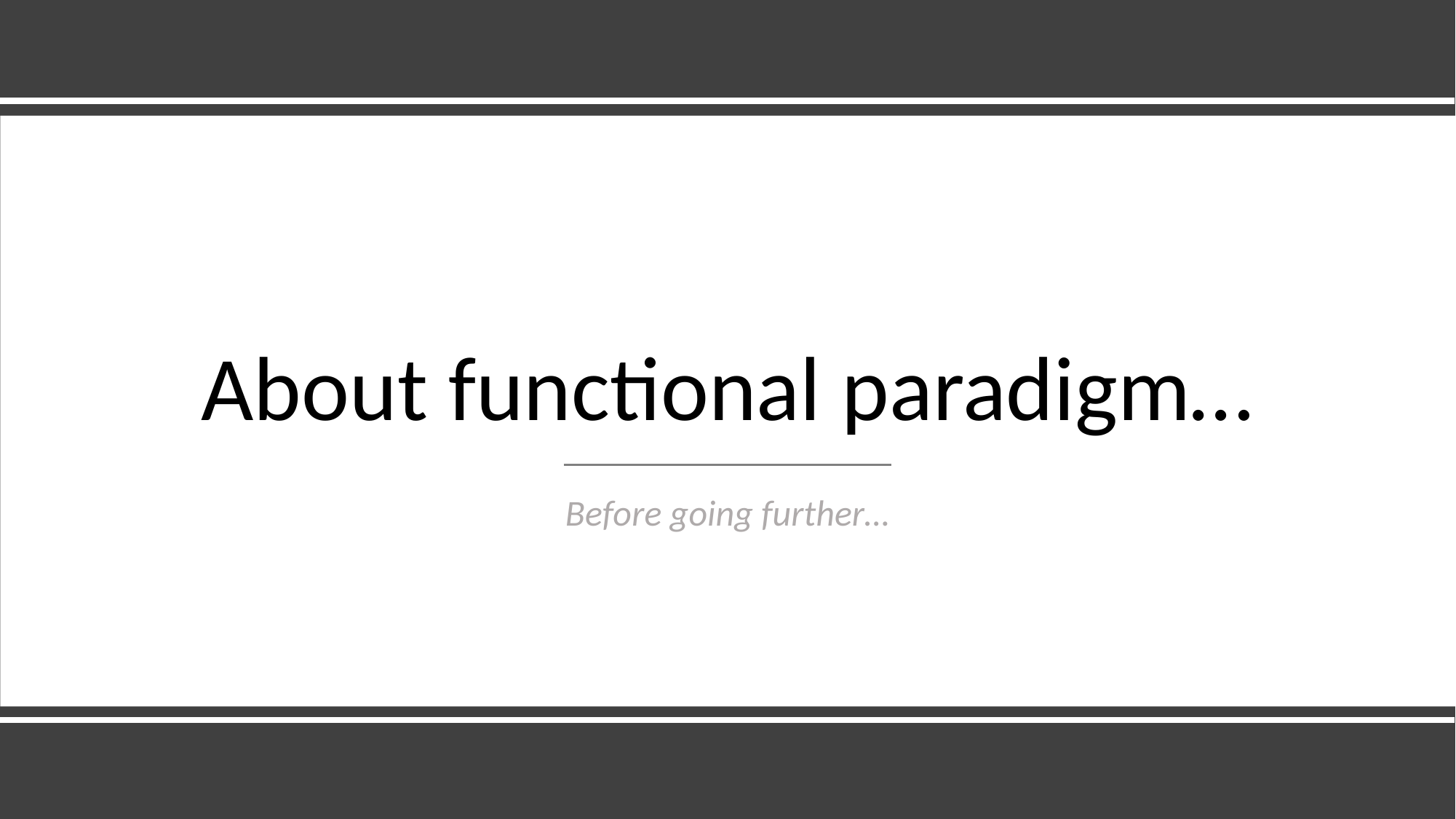

# About functional paradigm…
Before going further…